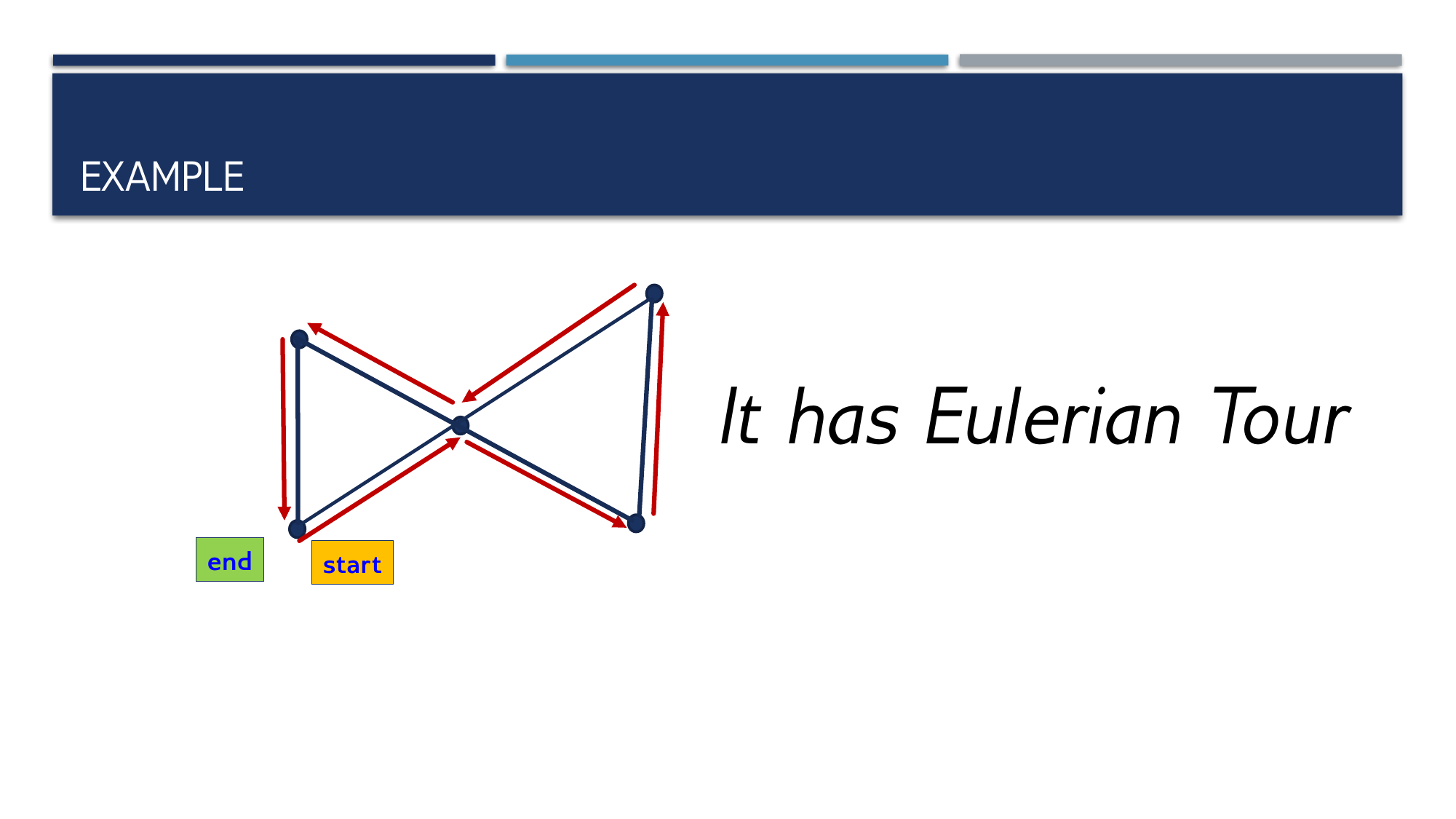

# example

It has Eulerian Tour

end
start